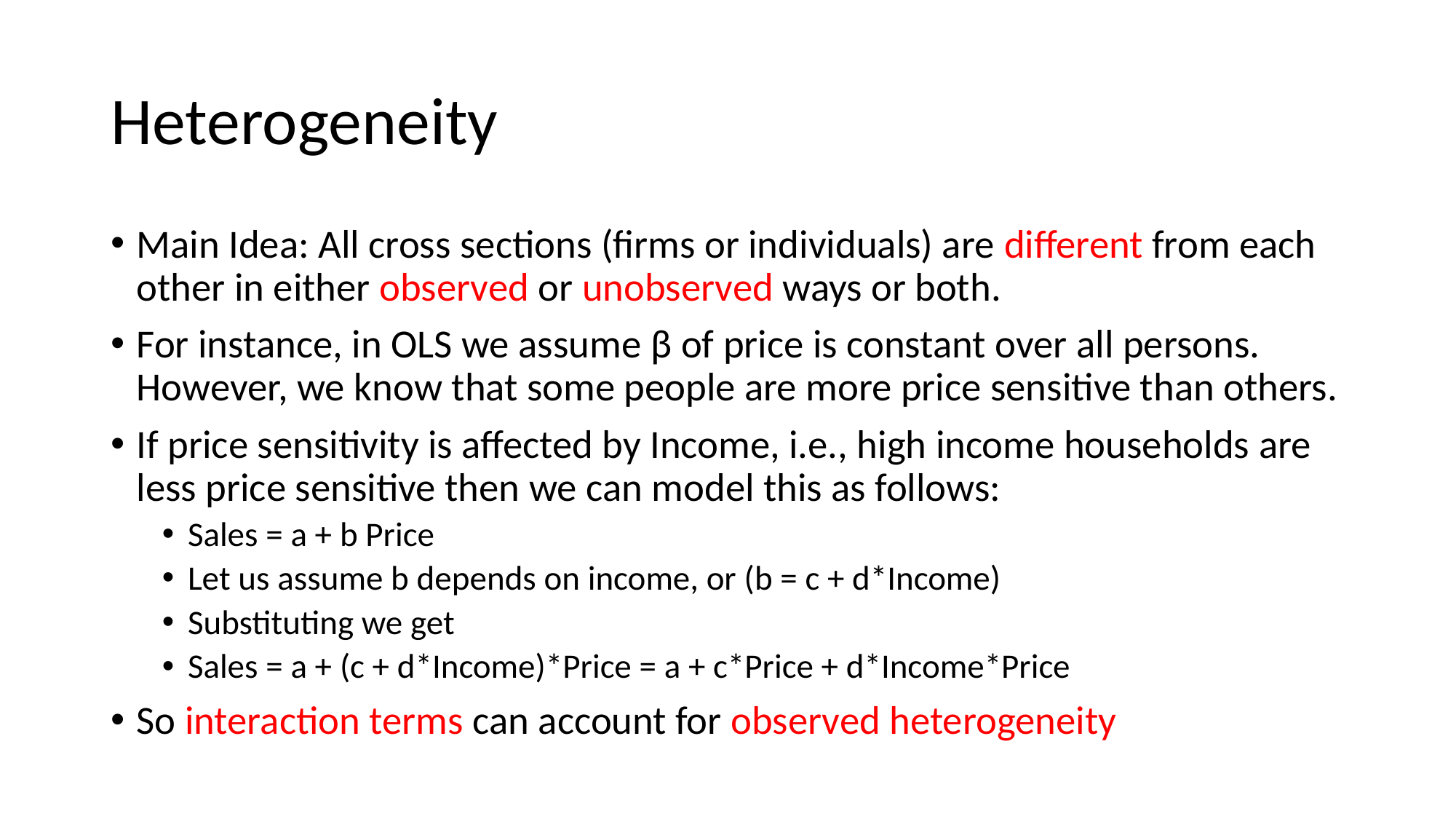

# Heterogeneity
Main Idea: All cross sections (firms or individuals) are different from each other in either observed or unobserved ways or both.
For instance, in OLS we assume β of price is constant over all persons. However, we know that some people are more price sensitive than others.
If price sensitivity is affected by Income, i.e., high income households are less price sensitive then we can model this as follows:
Sales = a + b Price
Let us assume b depends on income, or (b = c + d*Income)
Substituting we get
Sales = a + (c + d*Income)*Price = a + c*Price + d*Income*Price
So interaction terms can account for observed heterogeneity